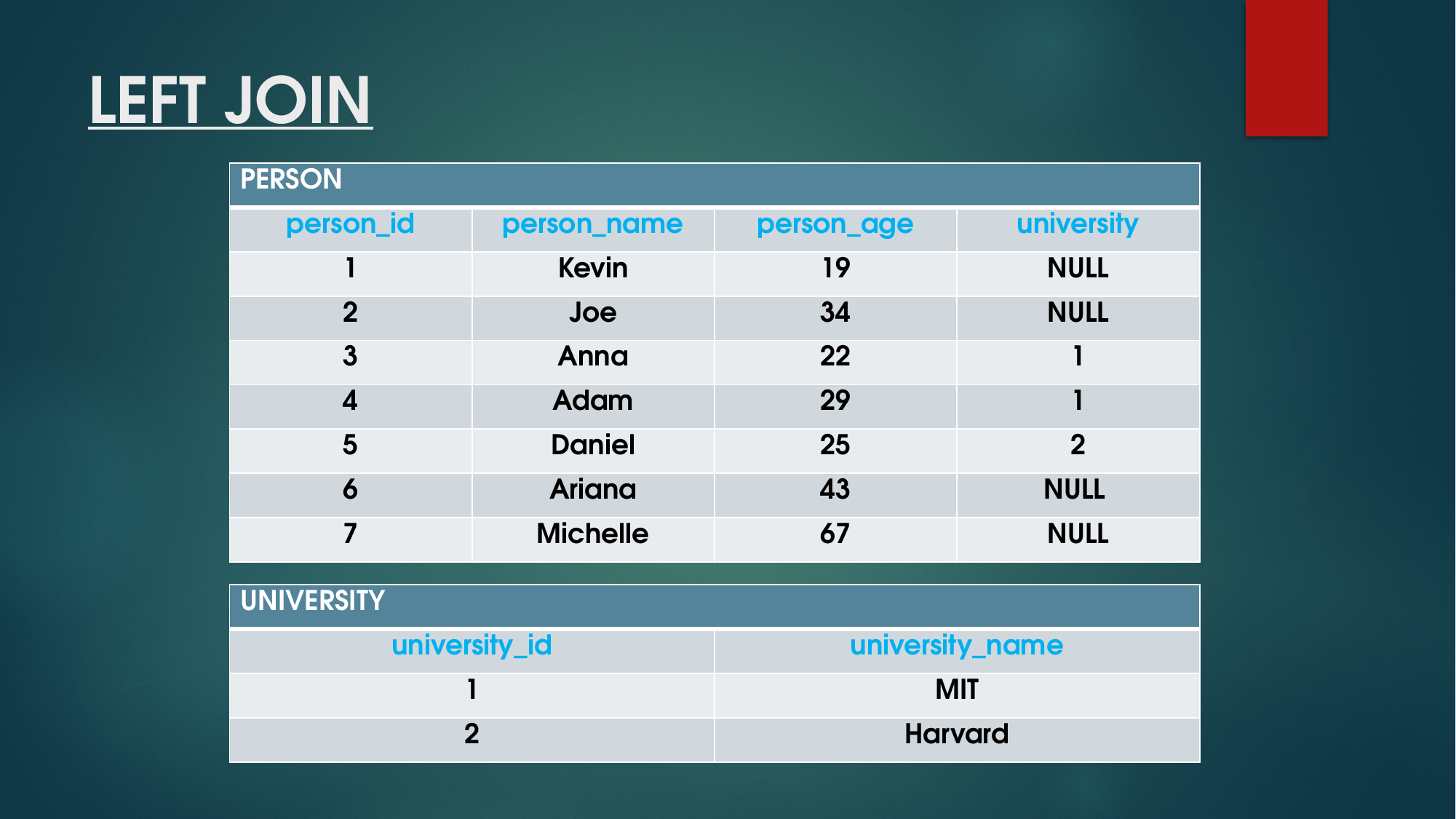

# LEFT JOIN
| PERSON |  |  |  |
| --- | --- | --- | --- |
| person\_id | person\_name | person\_age | university |
| 1 | Kevin | 19 | NULL |
| 2 | Joe | 34 | NULL |
| 3 | Anna | 22 | 1 |
| 4 | Adam | 29 | 1 |
| 5 | Daniel | 25 | 2 |
| 6 | Ariana | 43 | NULL |
| 7 | Michelle | 67 | NULL |
| UNIVERSITY |  |
| --- | --- |
| university\_id | university\_name |
| 1 | MIT |
| 2 | Harvard |